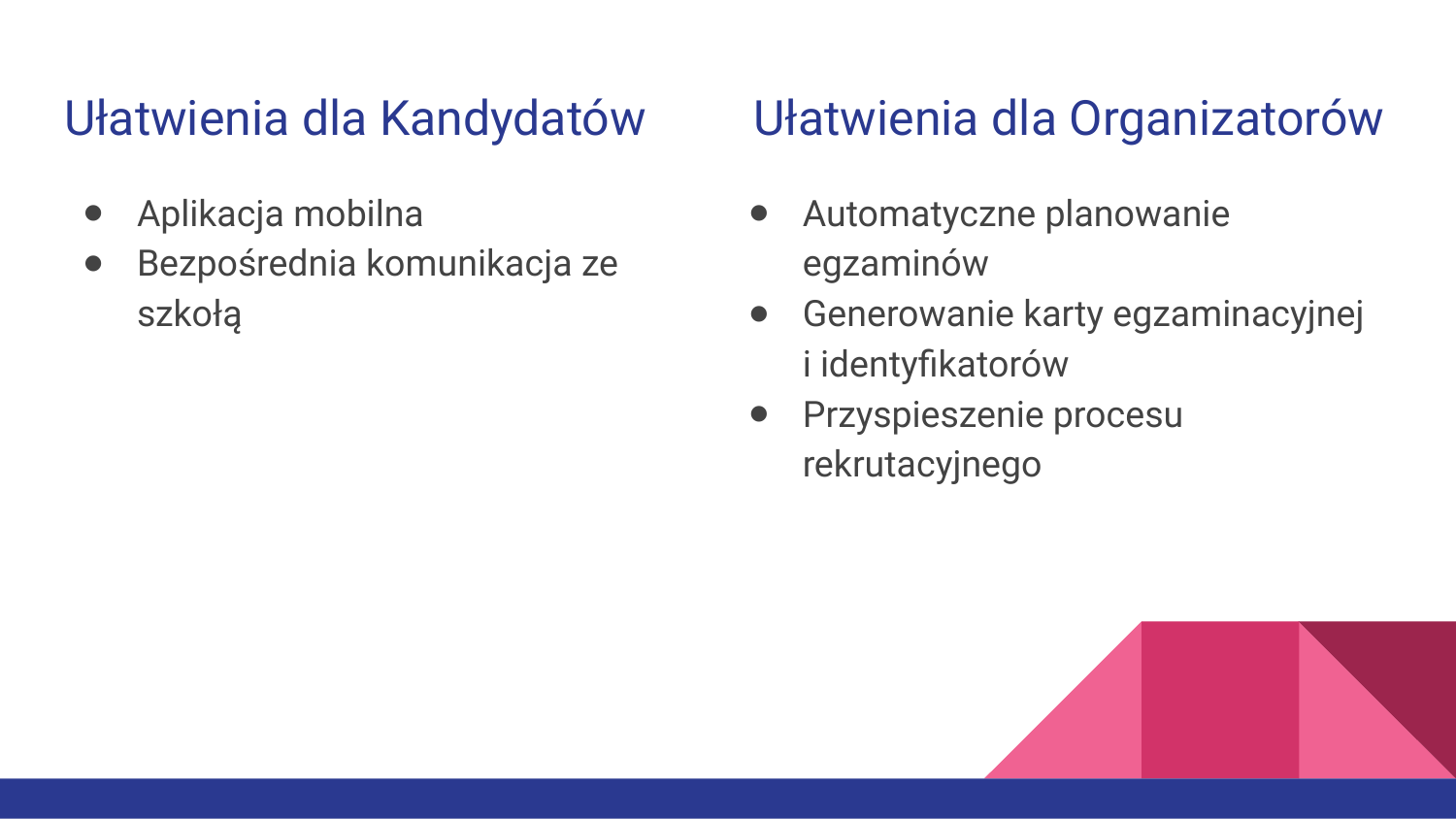

# Ułatwienia dla Kandydatów
Ułatwienia dla Organizatorów
Aplikacja mobilna
Bezpośrednia komunikacja ze szkołą
Automatyczne planowanie egzaminów
Generowanie karty egzaminacyjnej i identyfikatorów
Przyspieszenie procesu rekrutacyjnego